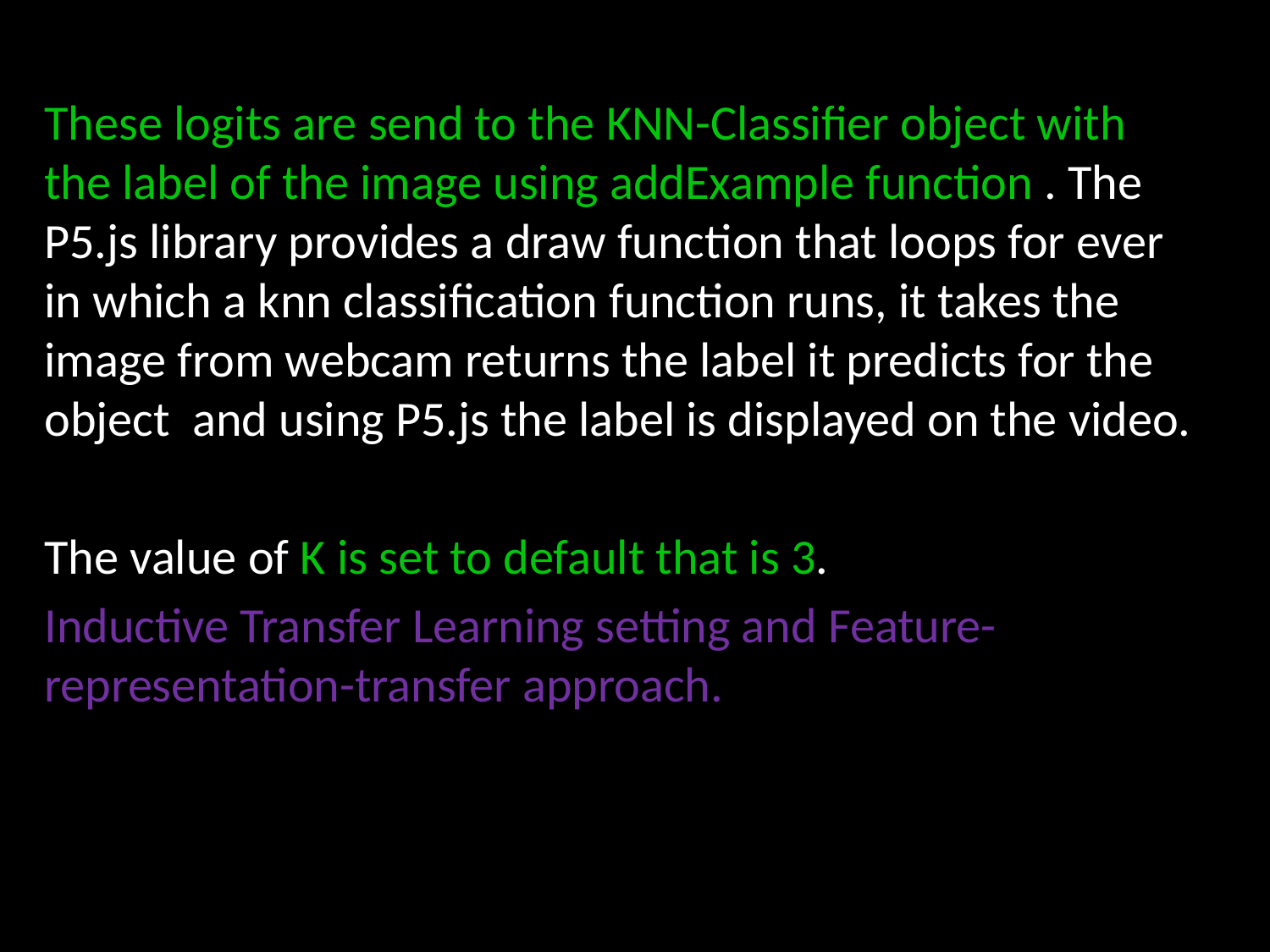

These logits are send to the KNN-Classifier object with the label of the image using addExample function . The P5.js library provides a draw function that loops for ever in which a knn classification function runs, it takes the image from webcam returns the label it predicts for the object  and using P5.js the label is displayed on the video.

The value of K is set to default that is 3.
Inductive Transfer Learning setting and Feature-representation-transfer approach.